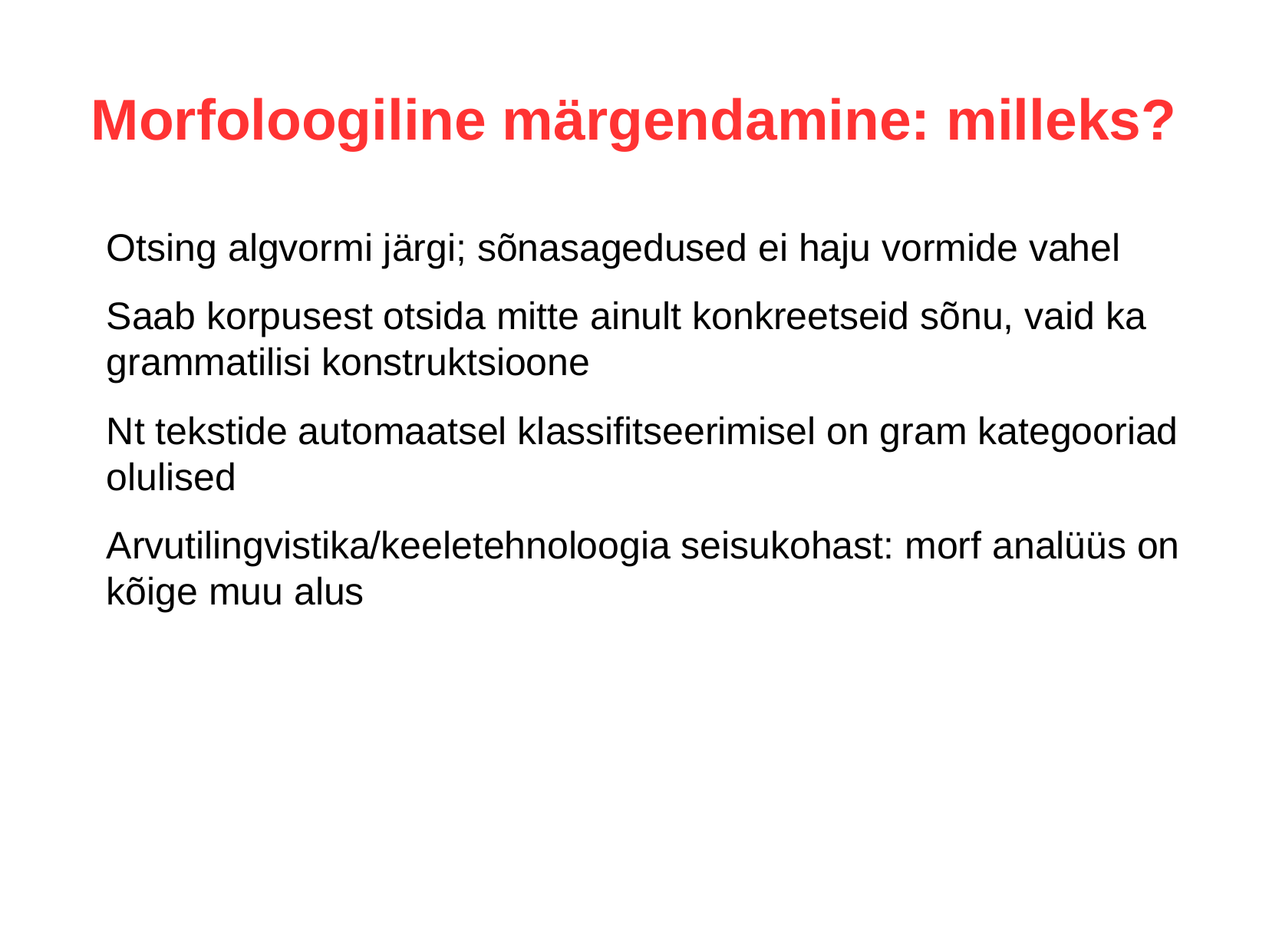

Morfoloogiline märgendamine: milleks?
Otsing algvormi järgi; sõnasagedused ei haju vormide vahel
Saab korpusest otsida mitte ainult konkreetseid sõnu, vaid ka grammatilisi konstruktsioone
Nt tekstide automaatsel klassifitseerimisel on gram kategooriad olulised
Arvutilingvistika/keeletehnoloogia seisukohast: morf analüüs on kõige muu alus